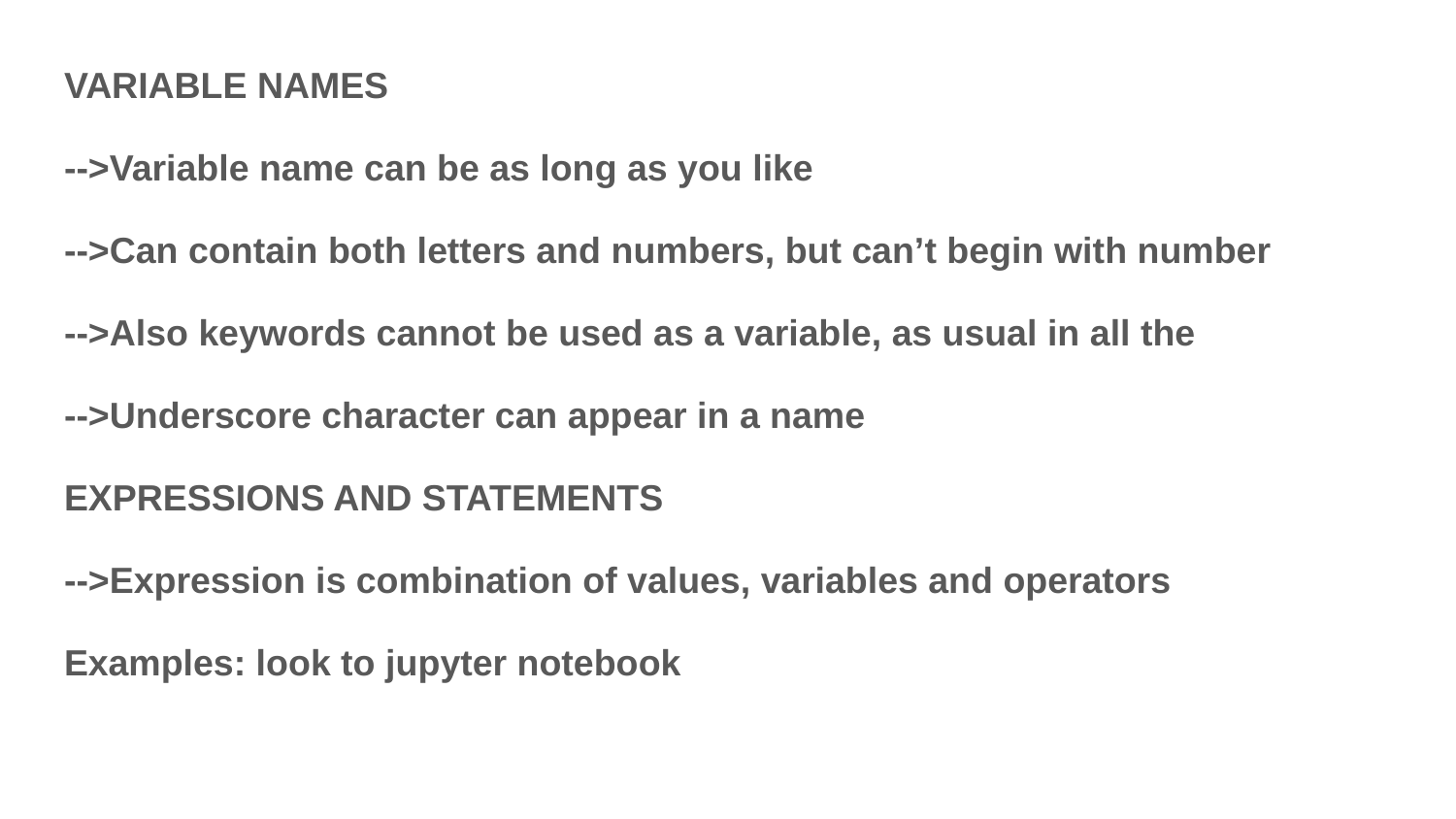

VARIABLE NAMES
-->Variable name can be as long as you like
-->Can contain both letters and numbers, but can’t begin with number
-->Also keywords cannot be used as a variable, as usual in all the
-->Underscore character can appear in a name
EXPRESSIONS AND STATEMENTS
-->Expression is combination of values, variables and operators
Examples: look to jupyter notebook